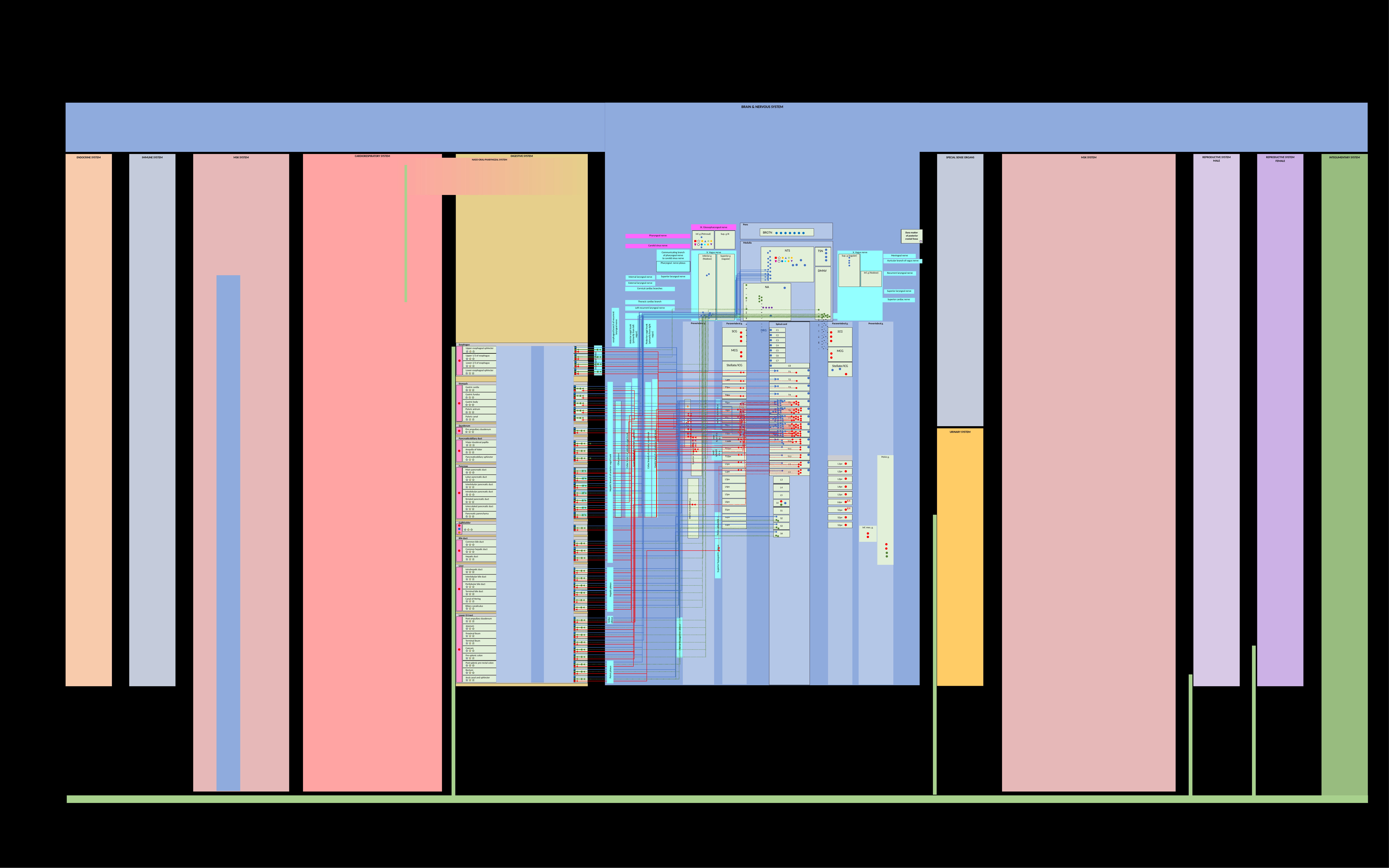

BRAIN & NERVOUS SYSTEM

CARDIORESPIRATORY SYSTEM
REPRODUCTIVE SYSTEM
MALE
ENDOCRINE SYSTEM
INTEGUMENTARY SYSTEM

IMMUNE SYSTEM
MSK SYSTEM
DIGESTIVE SYSTEM
SPECIAL SENSE ORGANS
MSK SYSTEM
REPRODUCTIVE SYSTEM
FEMALE
NASO-ORAL-PHARYNGEAL SYSTEM

URINARY SYSTEM
Pons
IX. Glossopharyngeal nerve
BRGTN
Dura matter
of posterior cranial fossa
Inf. g (Petrosal)

Sup. g IX

Pharyngeal nerve

Medulla
Carotid sinus nerve
NTS
TSN

Communicating branch
of pharyngeal nerve
to carotid sinus nerve

X. Vagus nerve
X. Vagus nerve

Meningeal nerve
Sup. g (Jugular)

Inferior g
(Nodose)

Superior g
(Jugular)

Auricular branch of vagus nerve

Pharyngeal  nerve plexus

DMNV

Inf. g (Nodose)

Recurrent laryngeal nerve

Superior laryngeal nerve
Internal laryngeal nerve

External laryngeal nerve
NA

Cervical cardiac branches
Thoracic cardiac branch
Left recurrent laryngeal nerve
Superior laryngeal nerve

Superior cardiac nerve

Prevertebral g.
Paravertebral g.
Prevertebral g.
Paravertebral g.
SCG

MCG

Stellate/ICG

T2pv

T3pv

T4pv

T5pv

T6pv

T7pv

T8pv

T9pv

T10pv

T11pv

T12pv

L1pv

L2pv

L3pv

L4pv

L5pv

L6pv

S1pv
S2pv

S3pv

     Spinal cord
esophageal branch of recurrent laryngeal nerve
Anterior vagal trunk (primarily from left vagus)
DRG
Posterior vagal trunk (primarily from right vagus)
SCG

MCG

Stellate/ICG

C1

C2

C3

Esophagus
C4

Upper esophageal sphincter

C5

C6
Upper 1/3 of esophagus

esophageal plexus

C7
Lower 2/3 of esophagus

C8

Lower esophageal sphincter

T1

T2

Stomach
T3
Gastric cardia

T4
Gastric fundus

T5
Gastric body

Pyloric antrum

T6

Greater splanchnic n.

Pyloric canal

T7

Celiac g.

T8

Duodenum

Pre-ampullary duodenum

T9

Lesser splanchnic n.

Pancreaticobiliary duct
T10

Major duodenal papilla

Gastric branch of anterior vagal trunk
Gastric branch of posterior vagal trunk
T11

Celiac branch of posterior vagal trunk
Celiac branch of anterior vagal trunk
Ampulla of Vater

Superior mesenteric g.

Least splanchnic n.

T12

Pancreaticobiliary sphincter

Pelvic g.

L1pv

L2pv

L3pv

L4pv

L5pv

Ciliac plexus

L1

Pancreas

Main pancreatic duct

L2

G
Hepatic branch of anterior vagal trunk

Lobar pancreatic duct

L3
G

Interlobular pancreatic duct

L4
G

Intralobular pancreatic duct

G
L5

Striated pancreatic duct

K4
K4

G
L6pv

S1pv

S2pv

S3pv

L6

Inferior mesenteric g.

Intercalated pancreatic duct

G

S1

Pancreatic parenchyma

G

S2

Gallbladder
Pelvic splanchnic  n.
S3

Inf. mes. g.

S4

Bile duct
Common bile duct

Common hepatic duct

Hepatic duct

Superior hypogastric  plexus

Liver

Intrahepatic duct

Interlobular bile duct

Perilobular bile duct

Hepatic plexus
Terminal bile duct

Canal of Hering

Biliary canaliculus

Lower GI tract
Post-ampullary duodenum

Celiac plexus

Jejunum

Proximal ileum

Inferior hypogastric  plexus

Terminal ileum

Caecum

Pre-splenic colon

Post-splenic pre-rectal colon

Rectum

Pelvic plexus

Anal canal and sphincter